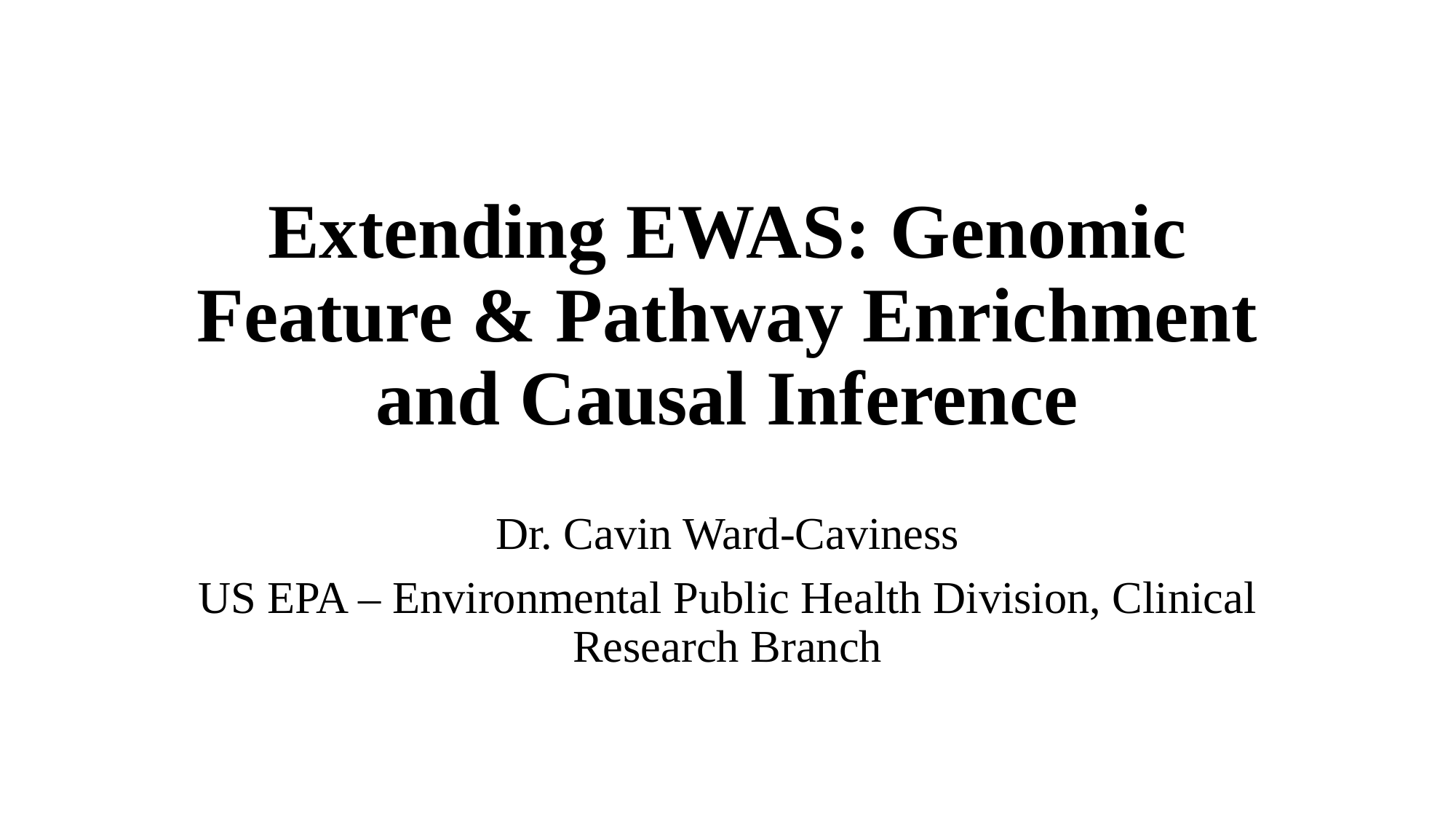

# Extending EWAS: Genomic Feature & Pathway Enrichment and Causal Inference
Dr. Cavin Ward-Caviness
US EPA – Environmental Public Health Division, Clinical Research Branch